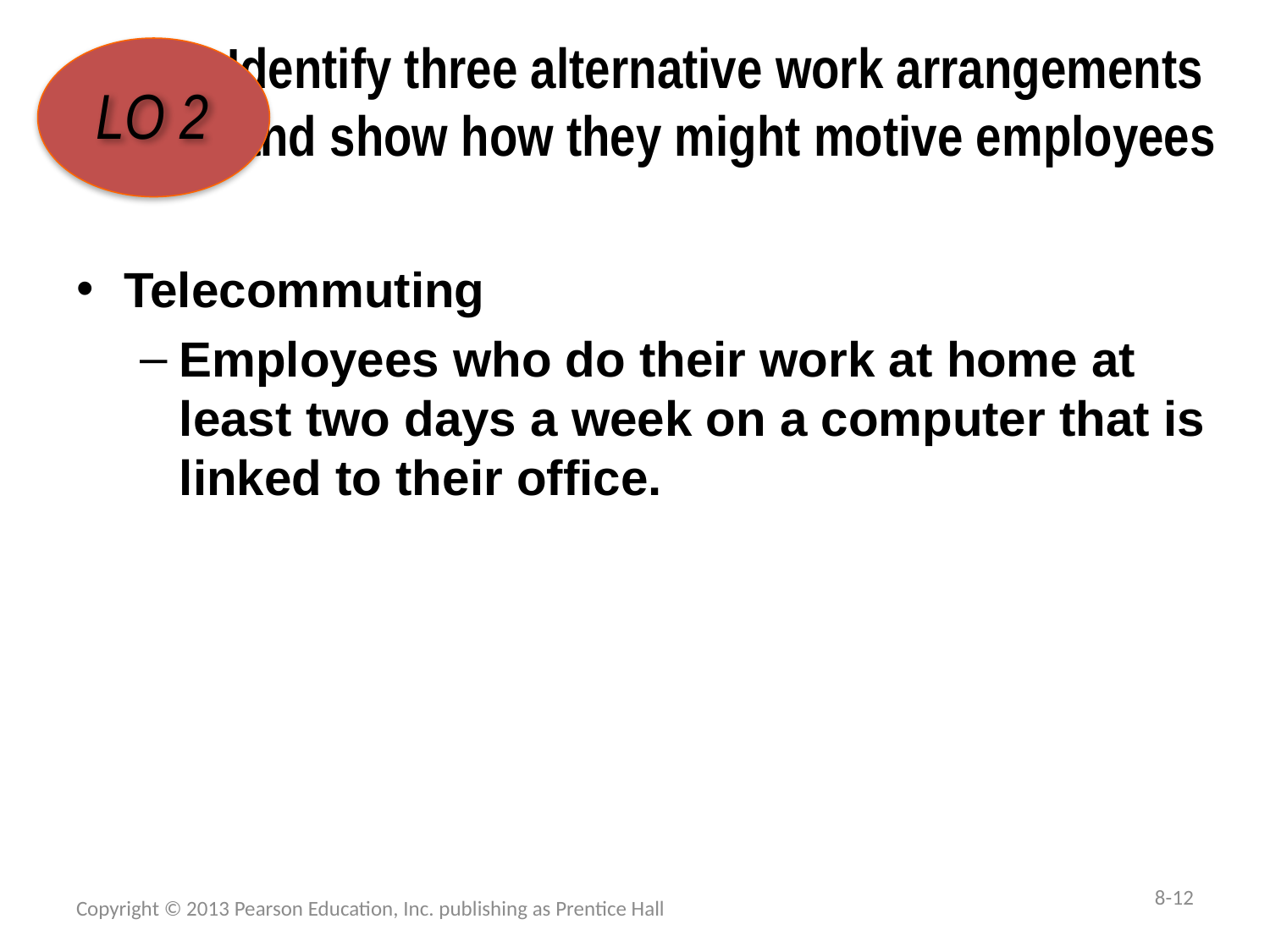

# Identify three alternative work arrangements and show how they might motive employees

LO 2
Telecommuting
Employees who do their work at home at least two days a week on a computer that is linked to their office.

8-12
Copyright © 2013 Pearson Education, Inc. publishing as Prentice Hall